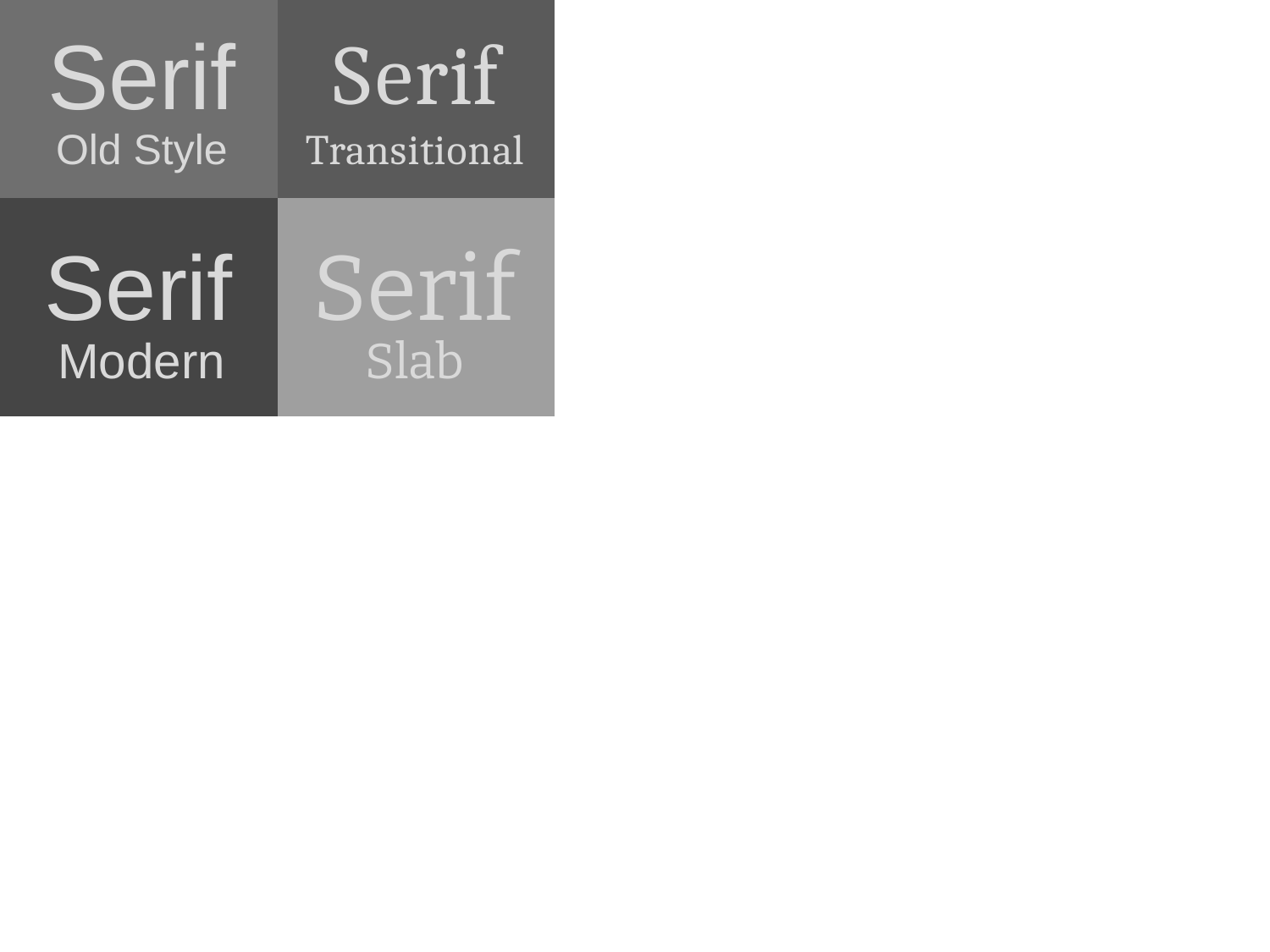

|  |  |
| --- | --- |
|  |  |
Serif
Serif
Old Style
Transitional
Serif
Serif
Modern
Slab